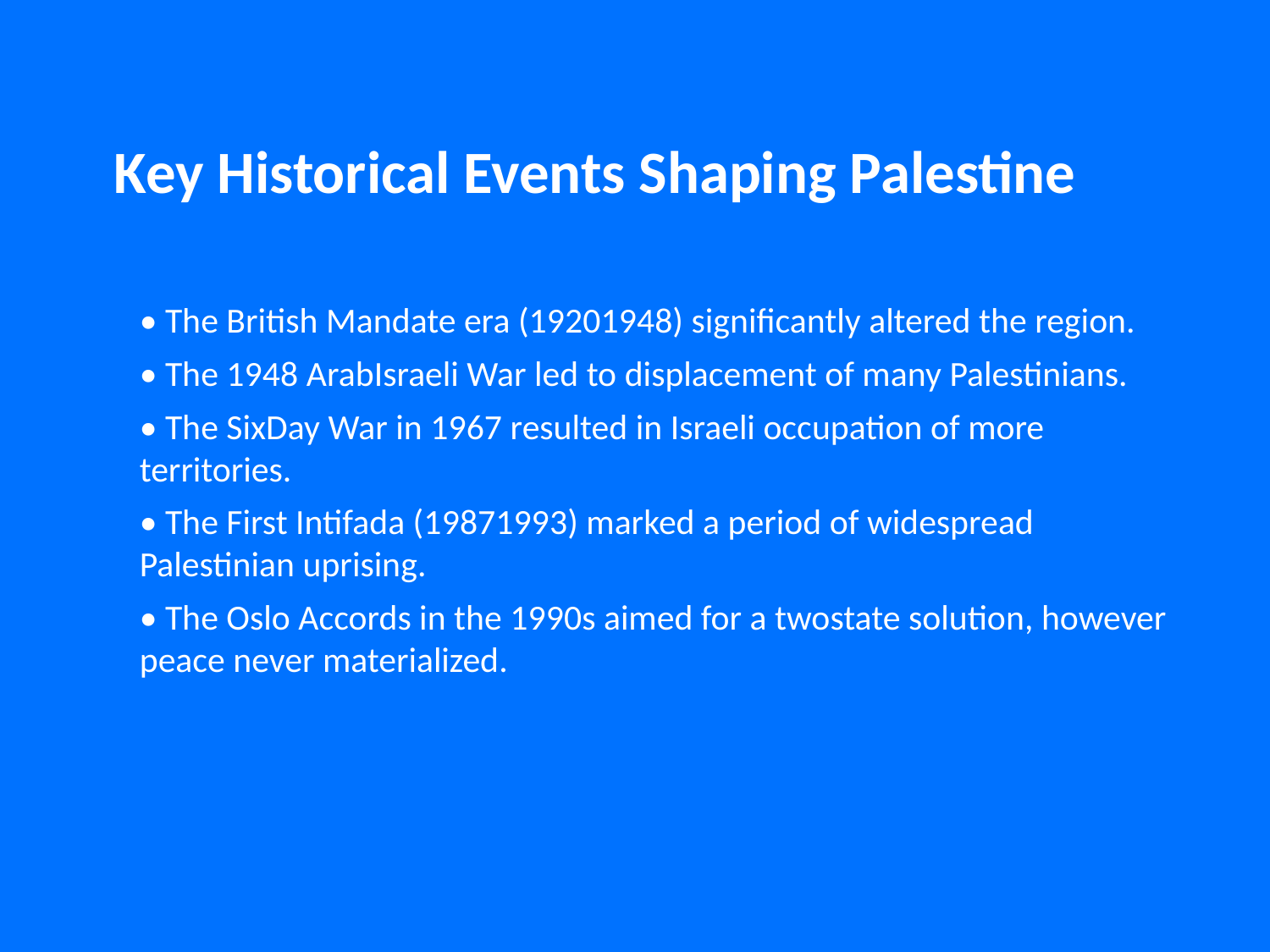

Key Historical Events Shaping Palestine

• The British Mandate era (19201948) significantly altered the region.
• The 1948 ArabIsraeli War led to displacement of many Palestinians.
• The SixDay War in 1967 resulted in Israeli occupation of more territories.
• The First Intifada (19871993) marked a period of widespread Palestinian uprising.
• The Oslo Accords in the 1990s aimed for a twostate solution, however peace never materialized.